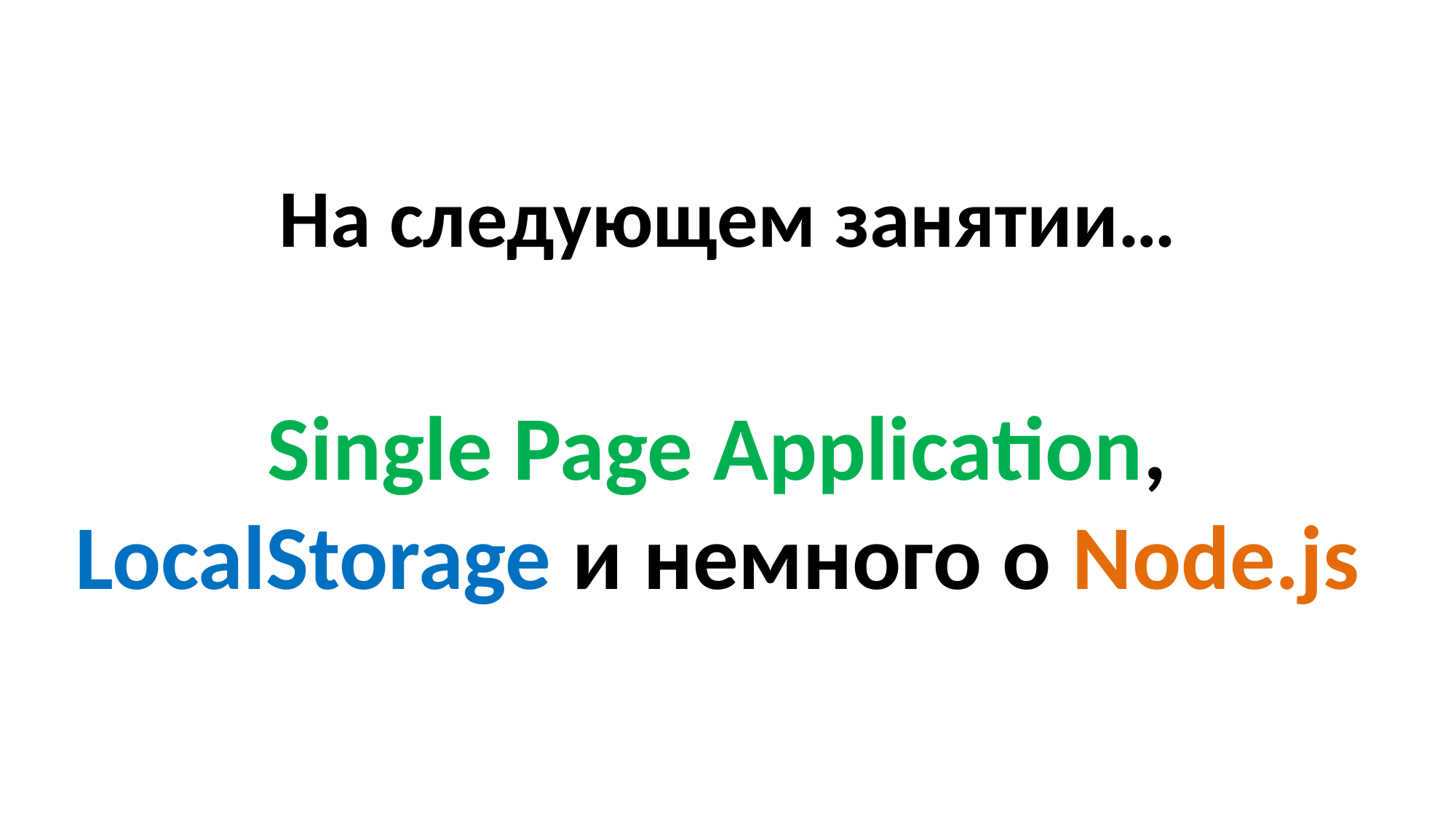

На следующем занятии…
Single Page Application,
LocalStorage и немного о Node.js